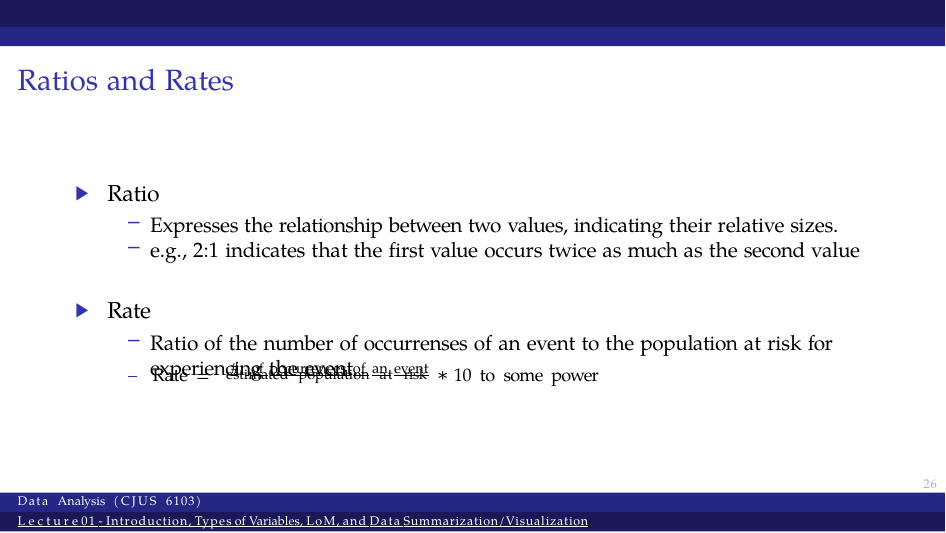

# Ratios and Rates
▶ Ratio
Expresses the relationship between two values, indicating their relative sizes.
e.g., 2:1 indicates that the first value occurs twice as much as the second value
▶ Rate
Ratio of the number of occurrenses of an event to the population at risk for experiencing the event.
– Rate = # of occurrences of an event ∗ 10 to some power
estimated population at risk
26
Data Analysis (CJUS 6103)
Lecture 01 - Introduction, Types of Variables, LoM, and Data Summarization/Visualization